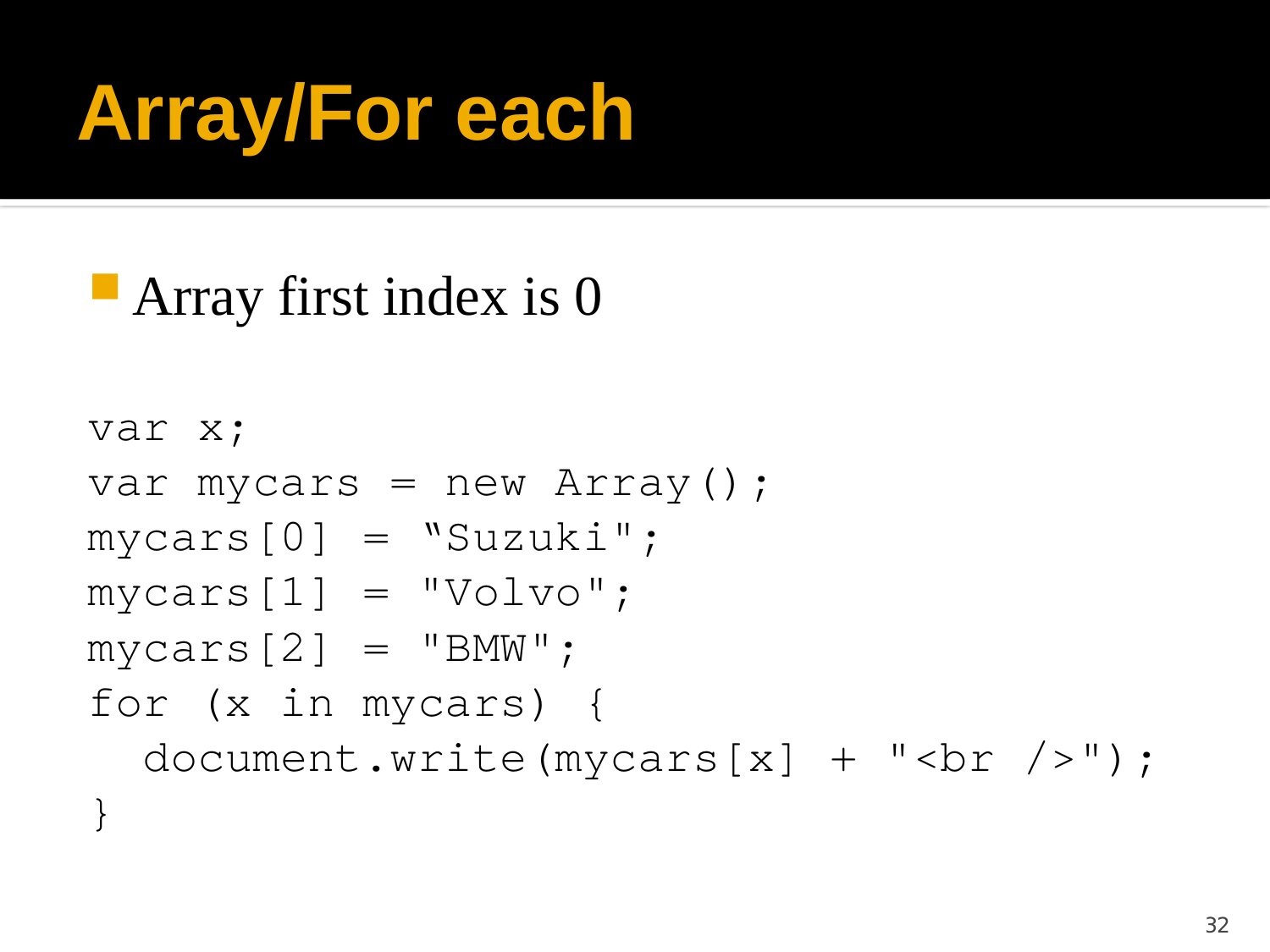

# Array/For each
Array first index is 0

var x;
var mycars = new Array();
mycars[0] = “Suzuki";
mycars[1] = "Volvo";
mycars[2] = "BMW";
for (x in mycars) {
  document.write(mycars[x] + "<br />");
}
32